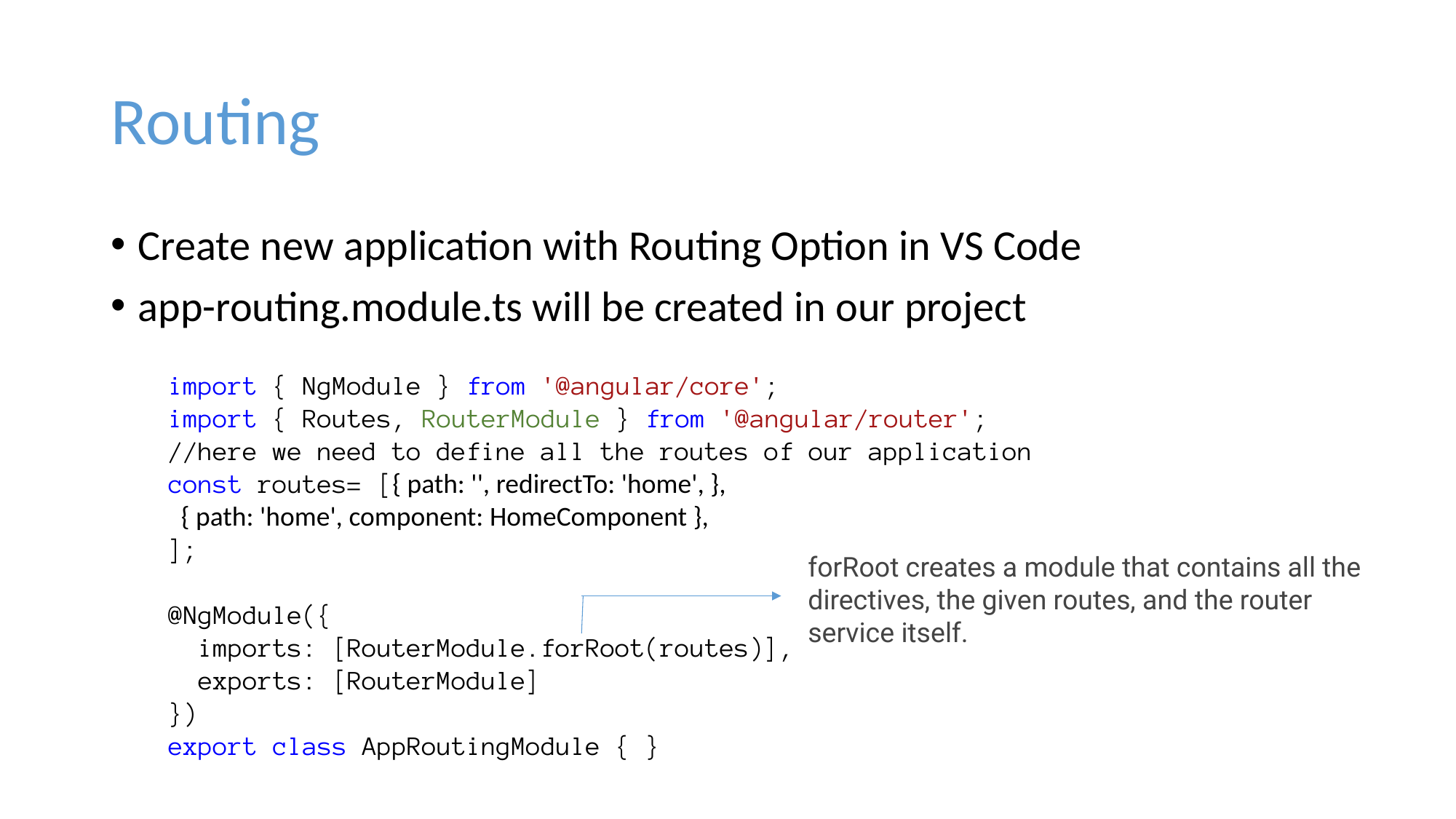

# Routing
Create new application with Routing Option in VS Code
app-routing.module.ts will be created in our project

import { NgModule } from '@angular/core';
import { Routes, RouterModule } from '@angular/router';
//here we need to define all the routes of our application
const routes= [{ path: '', redirectTo: 'home', },
  { path: 'home', component: HomeComponent },
];
@NgModule({
  imports: [RouterModule.forRoot(routes)],
  exports: [RouterModule]
})
export class AppRoutingModule { }

forRoot creates a module that contains all the directives, the given routes, and the router service itself.